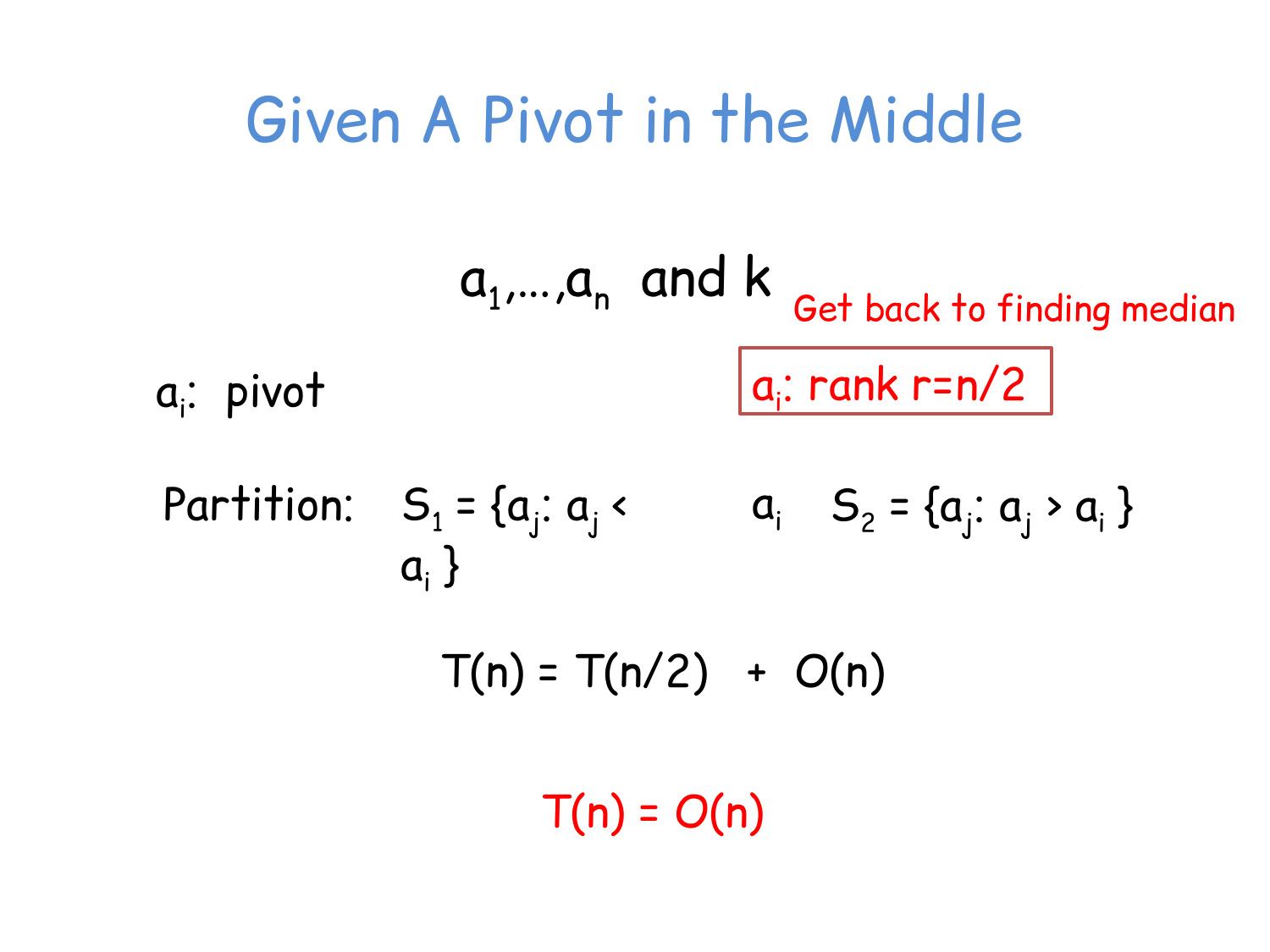

# Given A Pivot in the Middle
a1,…,an  and k
Get back to finding median

ai: rank r=n/2
ai:  pivot
ai
Partition:
S1 = {aj: aj < ai }
S2 = {aj: aj > ai }
T(n) = T(n/2)   +  O(n)
T(n) = O(n)